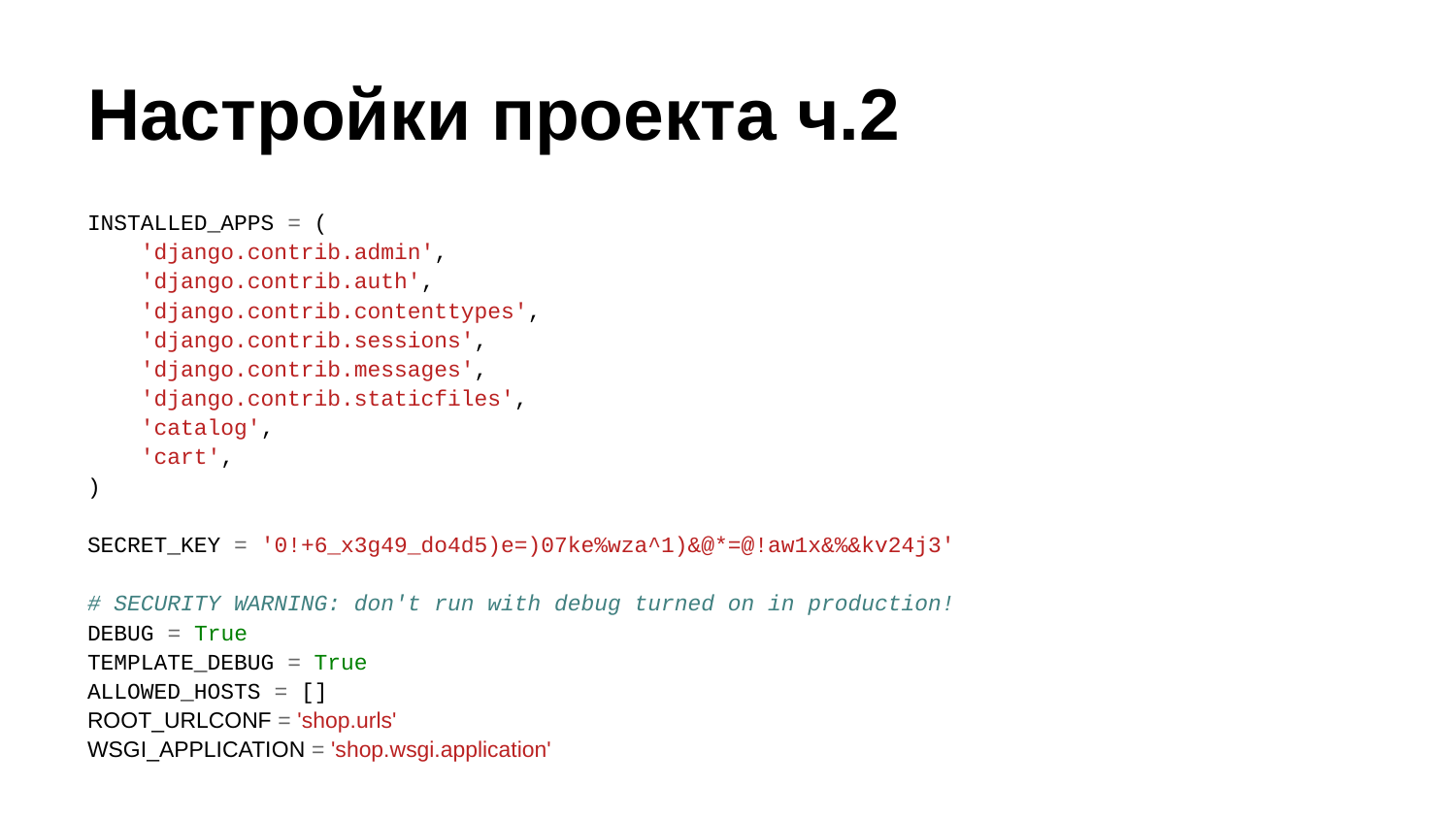

# Настройки проекта ч.2
INSTALLED_APPS = (
    'django.contrib.admin',
    'django.contrib.auth',
    'django.contrib.contenttypes',
    'django.contrib.sessions',
    'django.contrib.messages',
    'django.contrib.staticfiles',
    'catalog',
    'cart',
)

SECRET_KEY = '0!+6_x3g49_do4d5)e=)07ke%wza^1)&@*=@!aw1x&%&kv24j3'
# SECURITY WARNING: don't run with debug turned on in production!
DEBUG = True
TEMPLATE_DEBUG = True
ALLOWED_HOSTS = []
ROOT_URLCONF = 'shop.urls'
WSGI_APPLICATION = 'shop.wsgi.application'